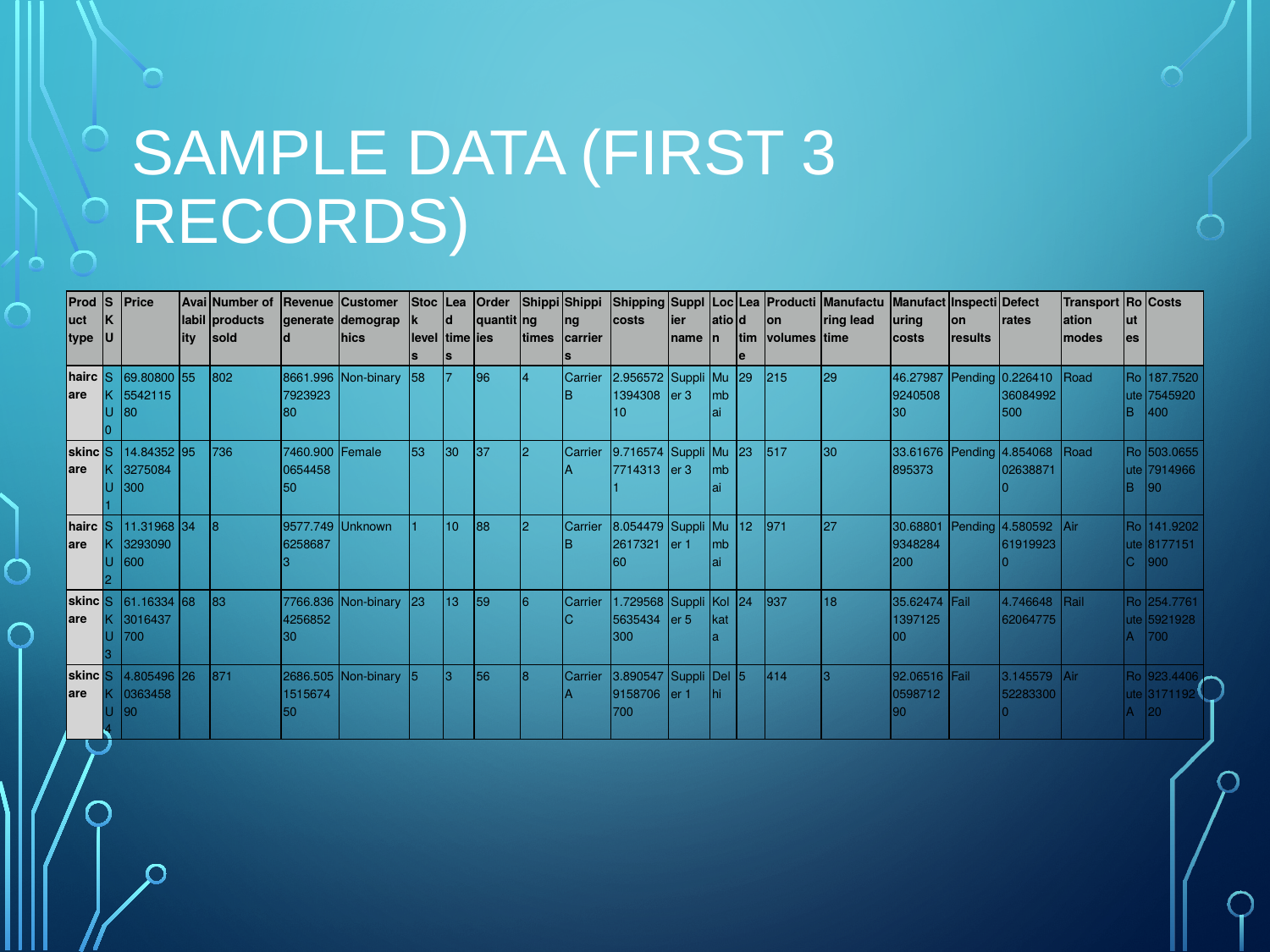

# Sample Data (First 3 Records)
| Product type | SKU | Price | Availability | Number of products sold | Revenue generated | Customer demographics | Stock levels | Lead times | Order quantities | Shipping times | Shipping carriers | Shipping costs | Supplier name | Location | Lead time | Production volumes | Manufacturing lead time | Manufacturing costs | Inspection results | Defect rates | Transportation modes | Routes | Costs |
| --- | --- | --- | --- | --- | --- | --- | --- | --- | --- | --- | --- | --- | --- | --- | --- | --- | --- | --- | --- | --- | --- | --- | --- |
| haircare | SKU0 | 69.80800554211580 | 55 | 802 | 8661.996792392380 | Non-binary | 58 | 7 | 96 | 4 | Carrier B | 2.956572139430810 | Supplier 3 | Mumbai | 29 | 215 | 29 | 46.27987924050830 | Pending | 0.22641036084992500 | Road | Route B | 187.75207545920400 |
| skincare | SKU1 | 14.843523275084300 | 95 | 736 | 7460.900065445850 | Female | 53 | 30 | 37 | 2 | Carrier A | 9.71657477143131 | Supplier 3 | Mumbai | 23 | 517 | 30 | 33.61676895373 | Pending | 4.854068026388710 | Road | Route B | 503.0655791496690 |
| haircare | SKU2 | 11.319683293090600 | 34 | 8 | 9577.74962586873 | Unknown | 1 | 10 | 88 | 2 | Carrier B | 8.054479261732160 | Supplier 1 | Mumbai | 12 | 971 | 27 | 30.688019348284200 | Pending | 4.580592619199230 | Air | Route C | 141.92028177151900 |
| skincare | SKU3 | 61.163343016437700 | 68 | 83 | 7766.836425685230 | Non-binary | 23 | 13 | 59 | 6 | Carrier C | 1.7295685635434300 | Supplier 5 | Kolkata | 24 | 937 | 18 | 35.62474139712500 | Fail | 4.74664862064775 | Rail | Route A | 254.77615921928700 |
| skincare | SKU4 | 4.805496036345890 | 26 | 871 | 2686.505151567450 | Non-binary | 5 | 3 | 56 | 8 | Carrier A | 3.8905479158706700 | Supplier 1 | Delhi | 5 | 414 | 3 | 92.06516059871290 | Fail | 3.145579522833000 | Air | Route A | 923.4406317119220 |